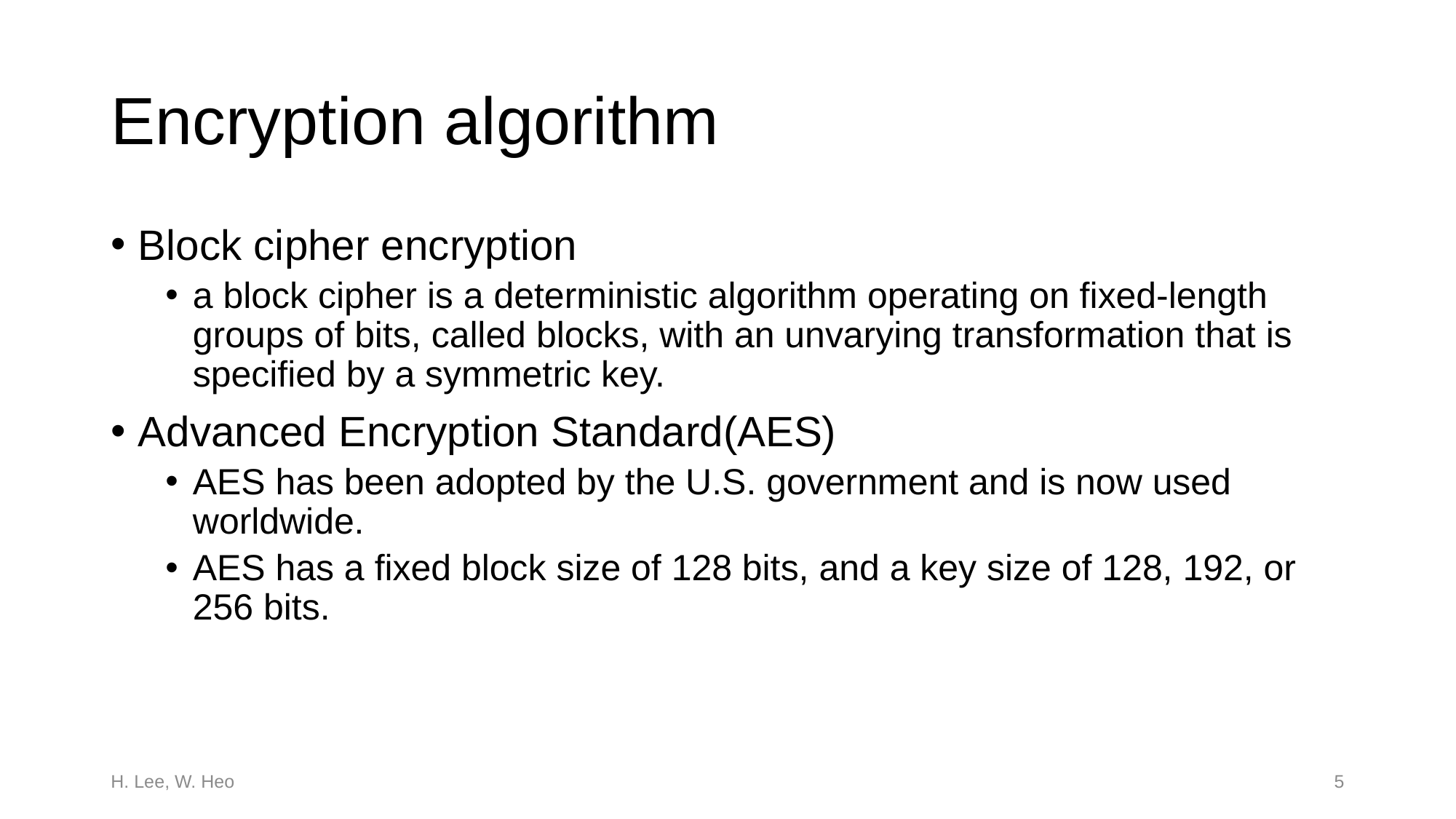

# Encryption algorithm
Block cipher encryption
a block cipher is a deterministic algorithm operating on fixed-length groups of bits, called blocks, with an unvarying transformation that is specified by a symmetric key.
Advanced Encryption Standard(AES)
AES has been adopted by the U.S. government and is now used worldwide.
AES has a fixed block size of 128 bits, and a key size of 128, 192, or 256 bits.

H. Lee, W. Heo
5